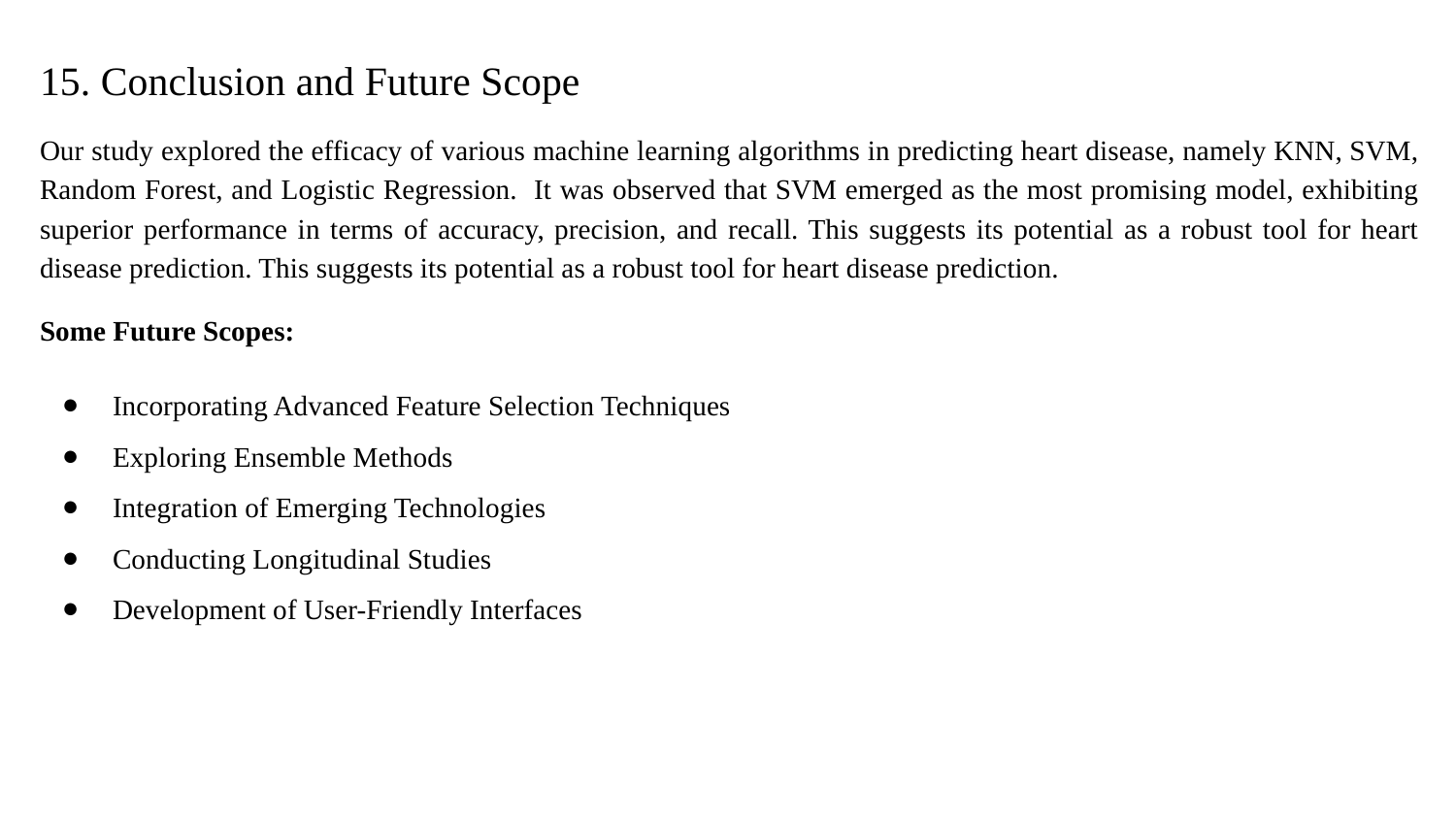

15. Conclusion and Future Scope
Our study explored the efficacy of various machine learning algorithms in predicting heart disease, namely KNN, SVM, Random Forest, and Logistic Regression.  It was observed that SVM emerged as the most promising model, exhibiting superior performance in terms of accuracy, precision, and recall. This suggests its potential as a robust tool for heart disease prediction. This suggests its potential as a robust tool for heart disease prediction.
Some Future Scopes:
Incorporating Advanced Feature Selection Techniques
Exploring Ensemble Methods
Integration of Emerging Technologies
Conducting Longitudinal Studies
Development of User-Friendly Interfaces